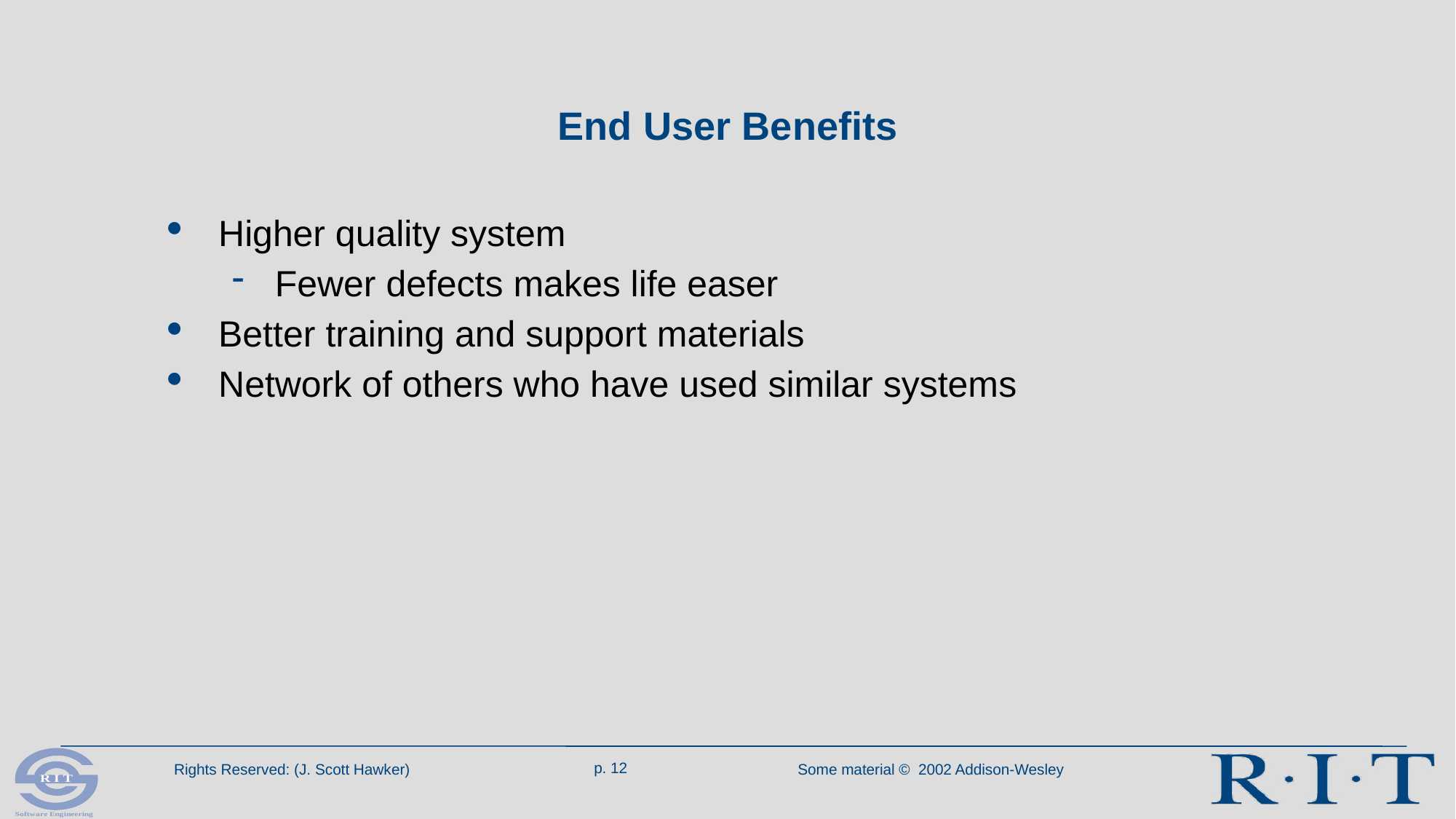

# End User Benefits
Higher quality system
Fewer defects makes life easer
Better training and support materials
Network of others who have used similar systems